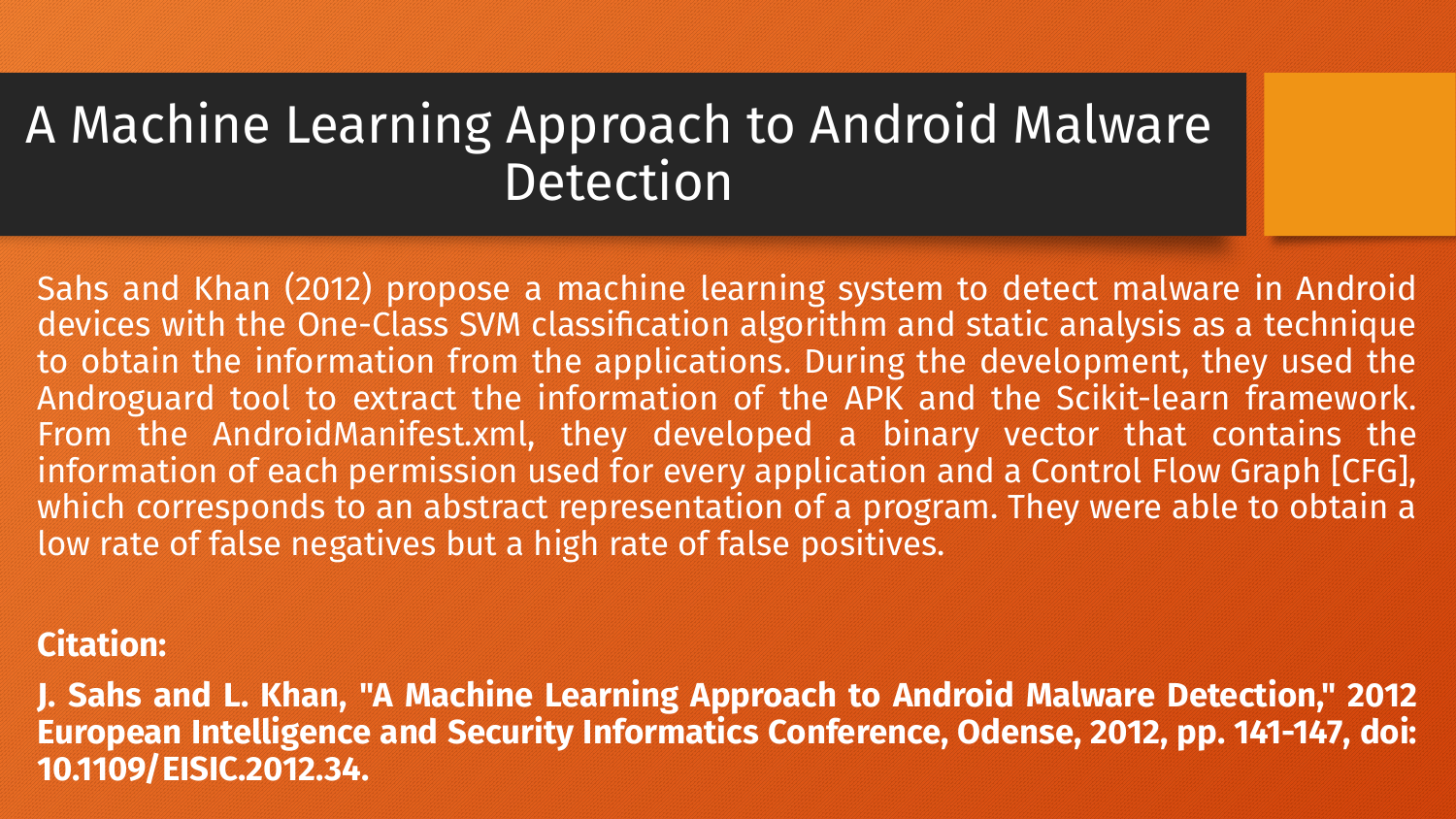

# A Machine Learning Approach to Android Malware Detection
Sahs and Khan (2012) propose a machine learning system to detect malware in Android devices with the One-Class SVM classification algorithm and static analysis as a technique to obtain the information from the applications. During the development, they used the Androguard tool to extract the information of the APK and the Scikit-learn framework. From the AndroidManifest.xml, they developed a binary vector that contains the information of each permission used for every application and a Control Flow Graph [CFG], which corresponds to an abstract representation of a program. They were able to obtain a low rate of false negatives but a high rate of false positives.

Citation:
J. Sahs and L. Khan, "A Machine Learning Approach to Android Malware Detection," 2012 European Intelligence and Security Informatics Conference, Odense, 2012, pp. 141-147, doi: 10.1109/EISIC.2012.34.